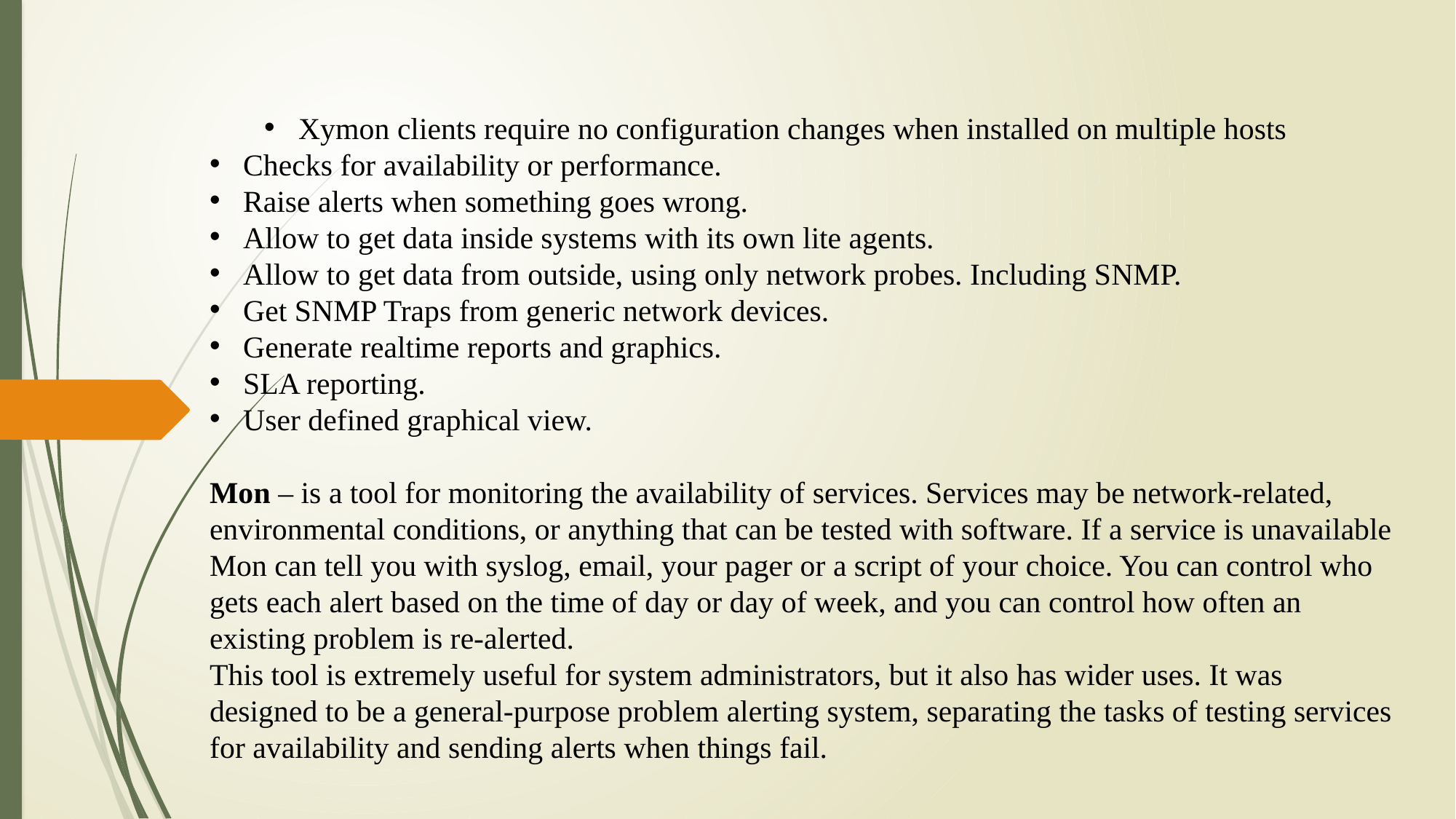

Xymon clients require no configuration changes when installed on multiple hosts
   Checks for availability or performance.
   Raise alerts when something goes wrong.
   Allow to get data inside systems with its own lite agents.
   Allow to get data from outside, using only network probes. Including SNMP.
   Get SNMP Traps from generic network devices.
   Generate realtime reports and graphics.
   SLA reporting.
   User defined graphical view.

Mon – is a tool for monitoring the availability of services. Services may be network-related, environmental conditions, or anything that can be tested with software. If a service is unavailable Mon can tell you with syslog, email, your pager or a script of your choice. You can control who gets each alert based on the time of day or day of week, and you can control how often an existing problem is re-alerted.
This tool is extremely useful for system administrators, but it also has wider uses. It was designed to be a general-purpose problem alerting system, separating the tasks of testing services for availability and sending alerts when things fail.